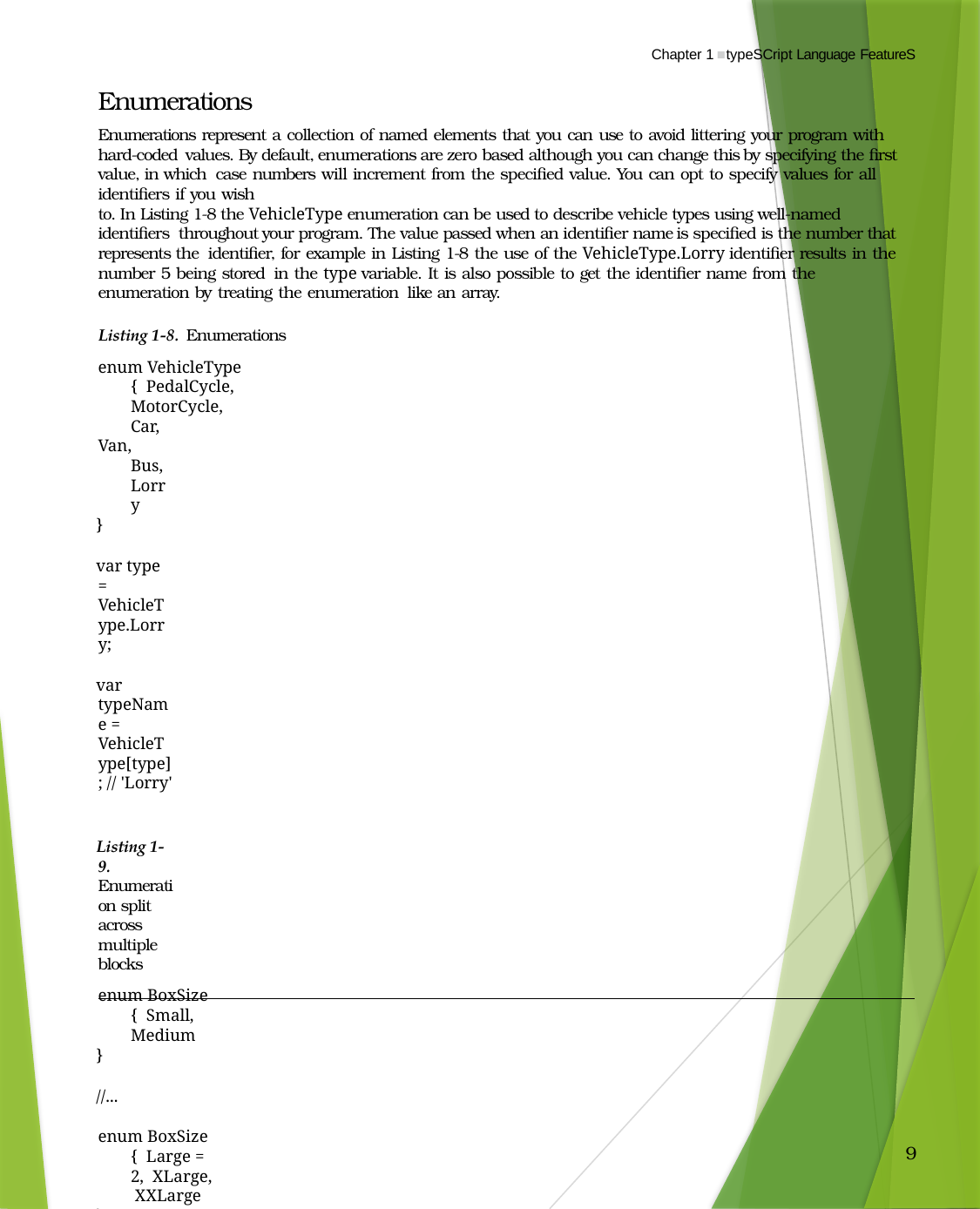

Chapter 1 ■ typeSCript Language FeatureS

Enumerations
Enumerations represent a collection of named elements that you can use to avoid littering your program with hard-coded  values. By default, enumerations are zero based although you can change this by specifying the first value, in which  case numbers will increment from the specified value. You can opt to specify values for all identifiers if you wish
to. In Listing 1-8 the VehicleType enumeration can be used to describe vehicle types using well-named identifiers  throughout your program. The value passed when an identifier name is specified is the number that represents the  identifier, for example in Listing 1-8 the use of the VehicleType.Lorry identifier results in the number 5 being stored  in the type variable. It is also possible to get the identifier name from the enumeration by treating the enumeration  like an array.

Listing 1-8. Enumerations
enum VehicleType {  PedalCycle,  MotorCycle,  Car,
Van,  Bus,  Lorry
}

var type = VehicleType.Lorry;

var typeName = VehicleType[type]; // 'Lorry'

Listing 1-9. Enumeration split across multiple blocks
enum BoxSize {  Small,  Medium
}

//...

enum BoxSize {  Large = 2,  XLarge,  XXLarge
}

9